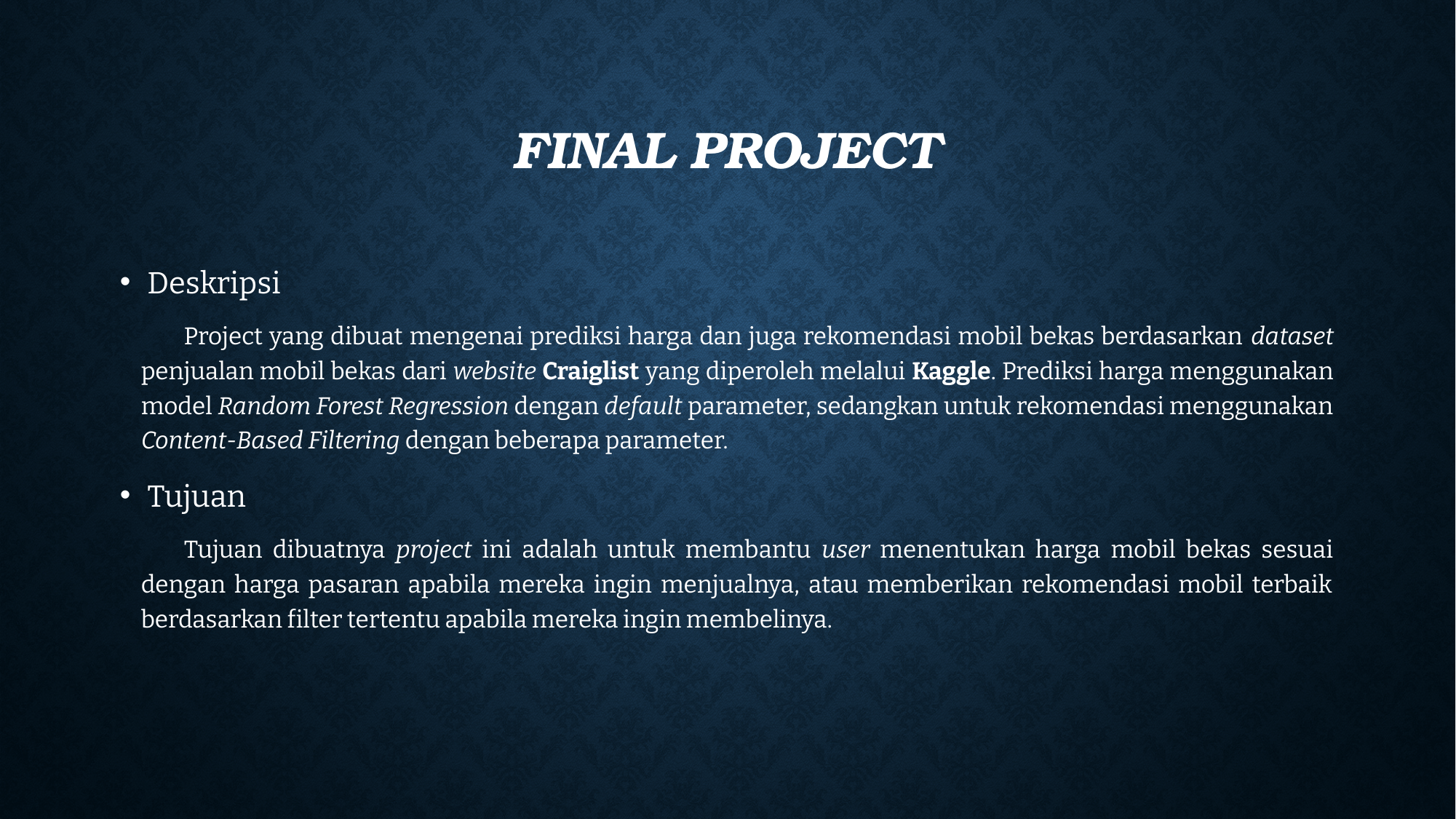

# Final Project
Deskripsi
Project yang dibuat mengenai prediksi harga dan juga rekomendasi mobil bekas berdasarkan dataset penjualan mobil bekas dari website Craiglist yang diperoleh melalui Kaggle. Prediksi harga menggunakan model Random Forest Regression dengan default parameter, sedangkan untuk rekomendasi menggunakan Content-Based Filtering dengan beberapa parameter.
Tujuan
Tujuan dibuatnya project ini adalah untuk membantu user menentukan harga mobil bekas sesuai dengan harga pasaran apabila mereka ingin menjualnya, atau memberikan rekomendasi mobil terbaik berdasarkan filter tertentu apabila mereka ingin membelinya.